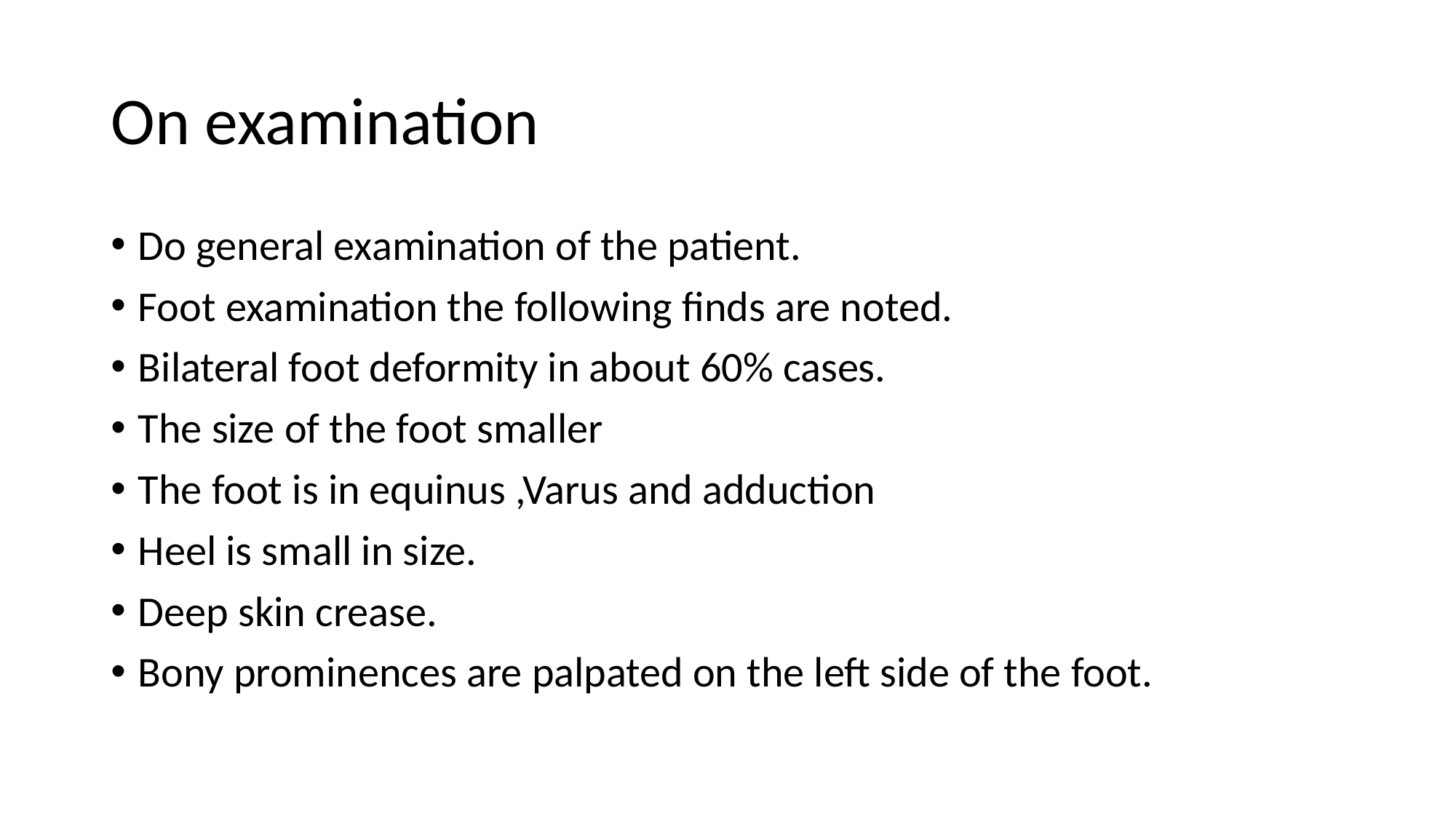

# On examination
Do general examination of the patient.
Foot examination the following finds are noted.
Bilateral foot deformity in about 60% cases.
The size of the foot smaller
The foot is in equinus ,Varus and adduction
Heel is small in size.
Deep skin crease.
Bony prominences are palpated on the left side of the foot.